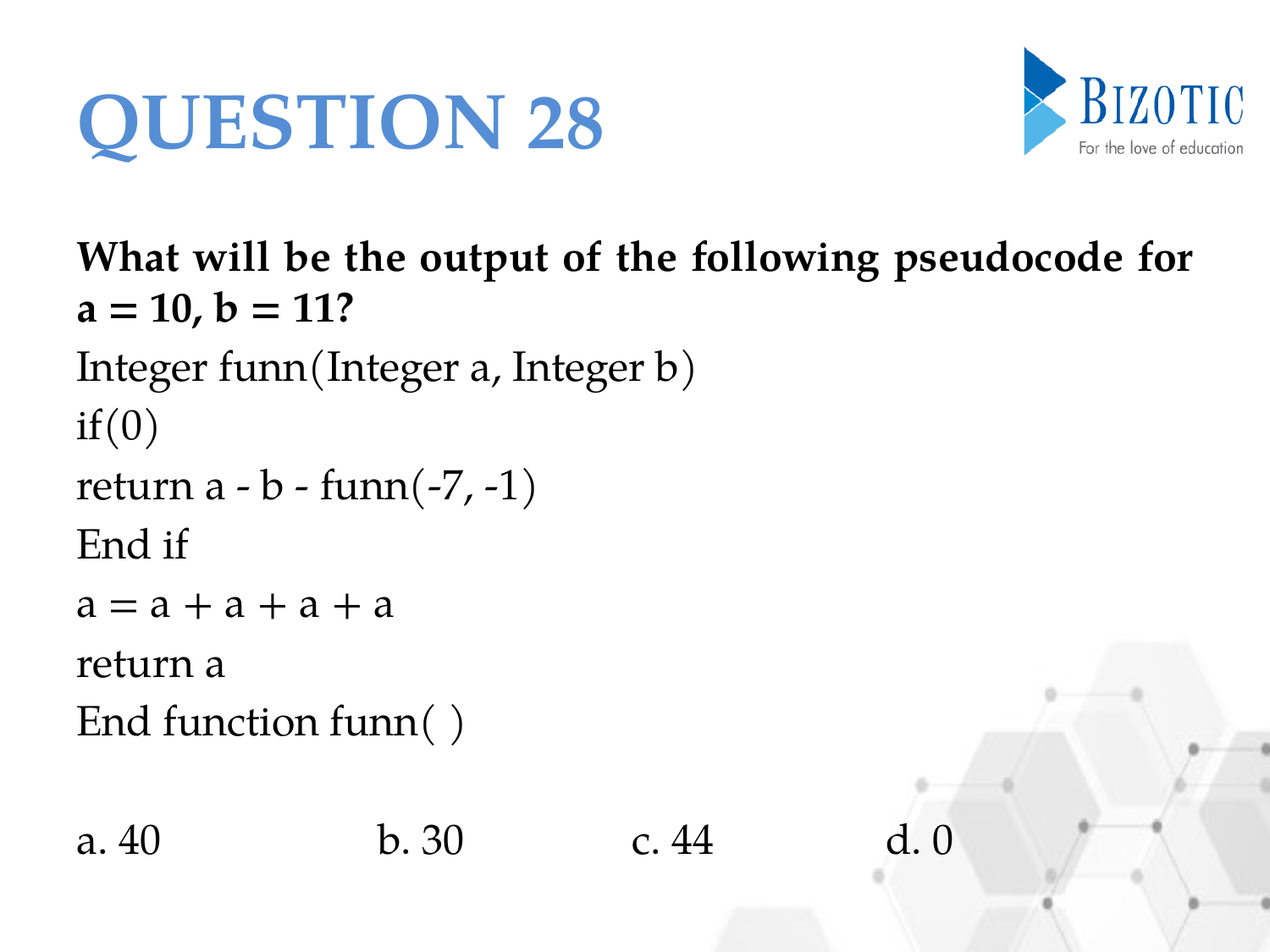

# QUESTION 28
What will be the output of the following pseudocode for a = 10, b = 11?
Integer funn(Integer a, Integer b)
if(0)
return a - b - funn(-7, -1)
End if
a = a + a + a + a
return a
End function funn( )

a. 40		b. 30		c. 44		d. 0